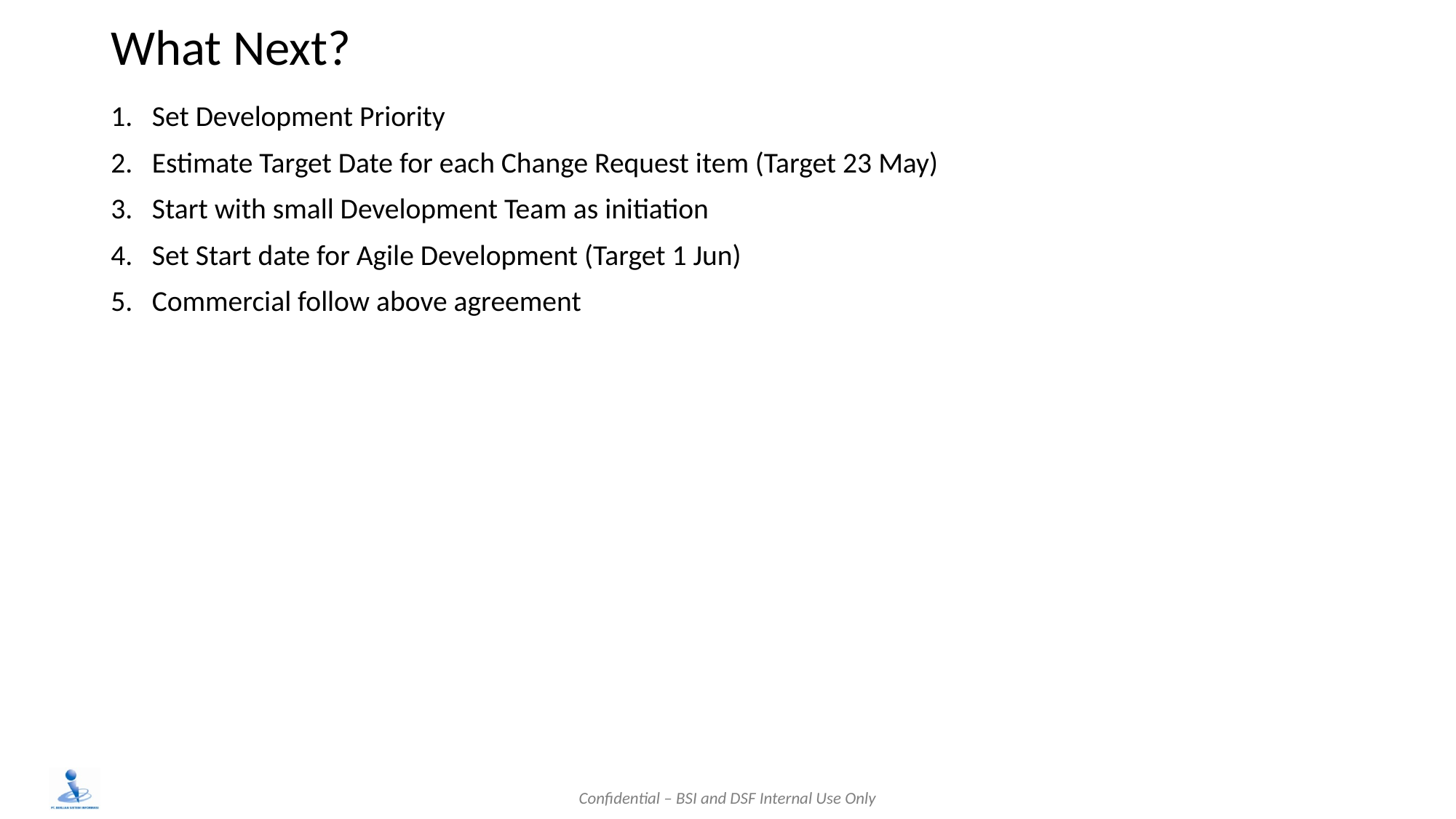

# What Next?
Set Development Priority
Estimate Target Date for each Change Request item (Target 23 May)
Start with small Development Team as initiation
Set Start date for Agile Development (Target 1 Jun)
Commercial follow above agreement